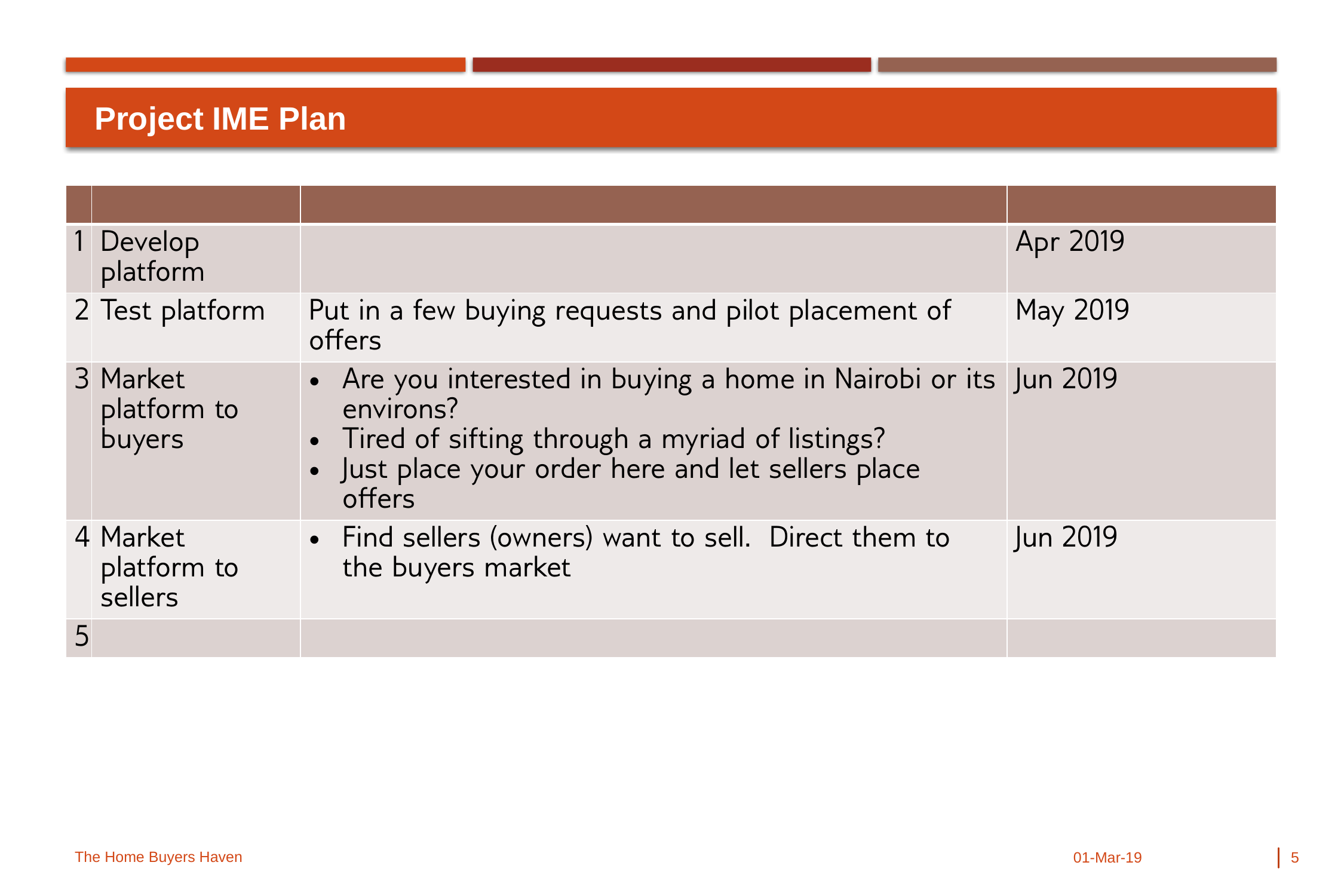

# Project IME Plan
|  |  |  |  |
| --- | --- | --- | --- |
| 1 | Develop platform |  | Apr 2019 |
| 2 | Test platform | Put in a few buying requests and pilot placement of offers | May 2019 |
| 3 | Market platform to buyers | Are you interested in buying a home in Nairobi or its environs? Tired of sifting through a myriad of listings? Just place your order here and let sellers place offers | Jun 2019 |
| 4 | Market platform to sellers | Find sellers (owners) want to sell. Direct them to the buyers market | Jun 2019 |
| 5 |  |  |  |
The Home Buyers Haven
01-Mar-19
5